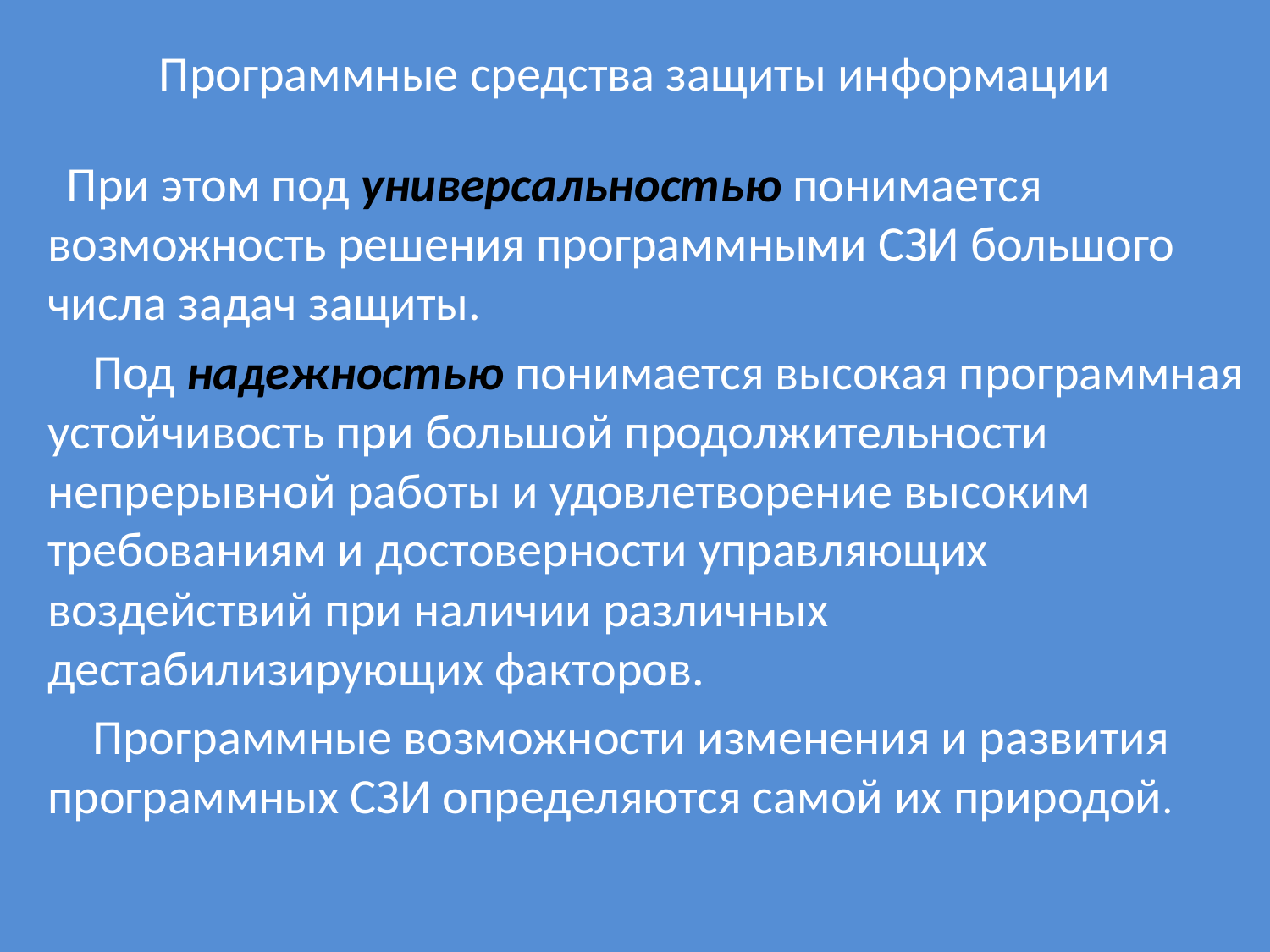

# Программные средства защиты информации
  При этом под универсальностью понимается возможность решения программными СЗИ большого числа задач защиты.
    Под надежностью понимается высокая программная устойчивость при большой продолжительности непрерывной работы и удовлетворение высоким требованиям и достоверности управляющих воздействий при наличии различных дестабилизирующих факторов.
    Программные возможности изменения и развития программных СЗИ определяются самой их природой.